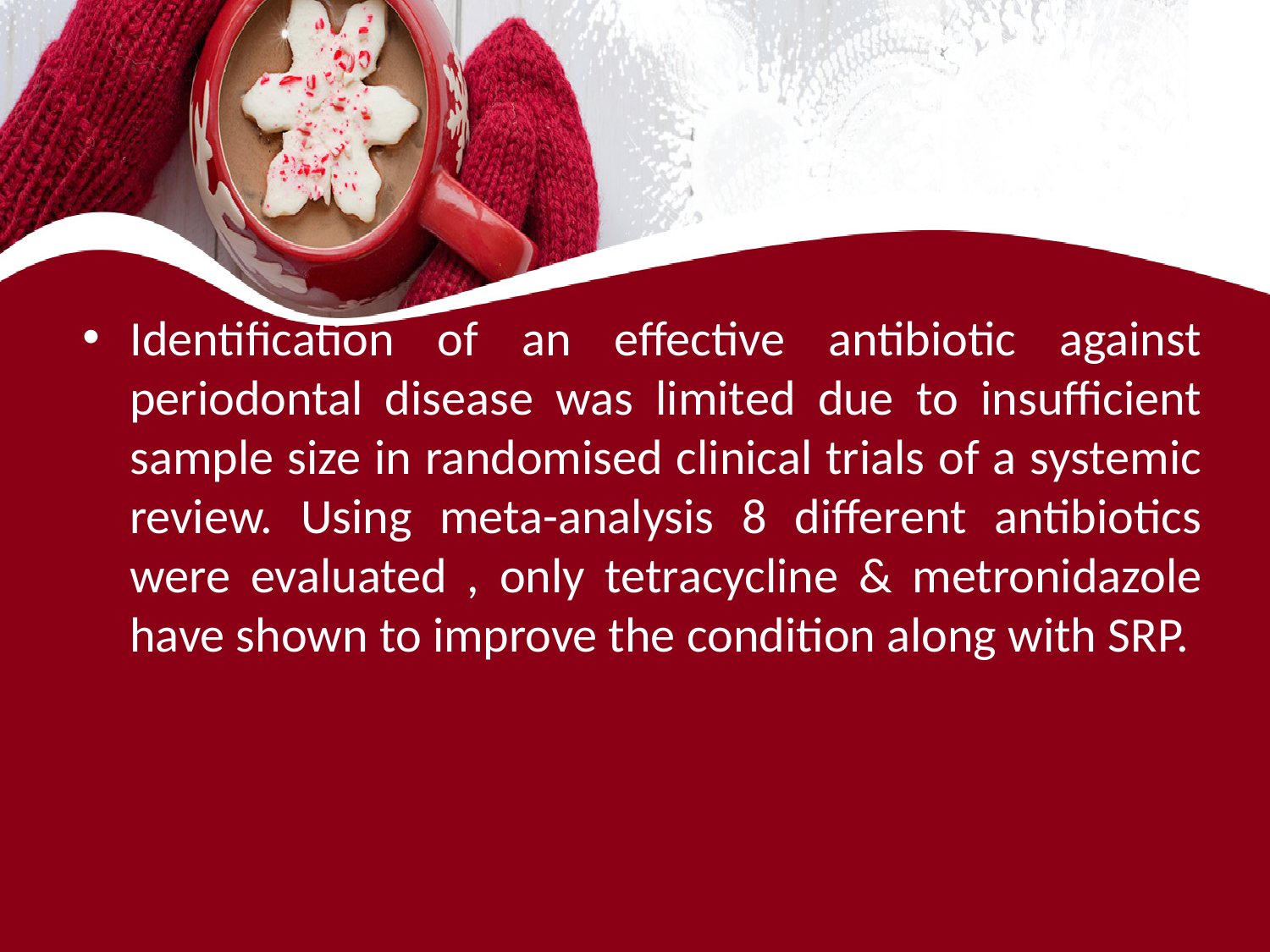

#
Identification of an effective antibiotic against periodontal disease was limited due to insufficient sample size in randomised clinical trials of a systemic review. Using meta-analysis 8 different antibiotics were evaluated , only tetracycline & metronidazole have shown to improve the condition along with SRP.